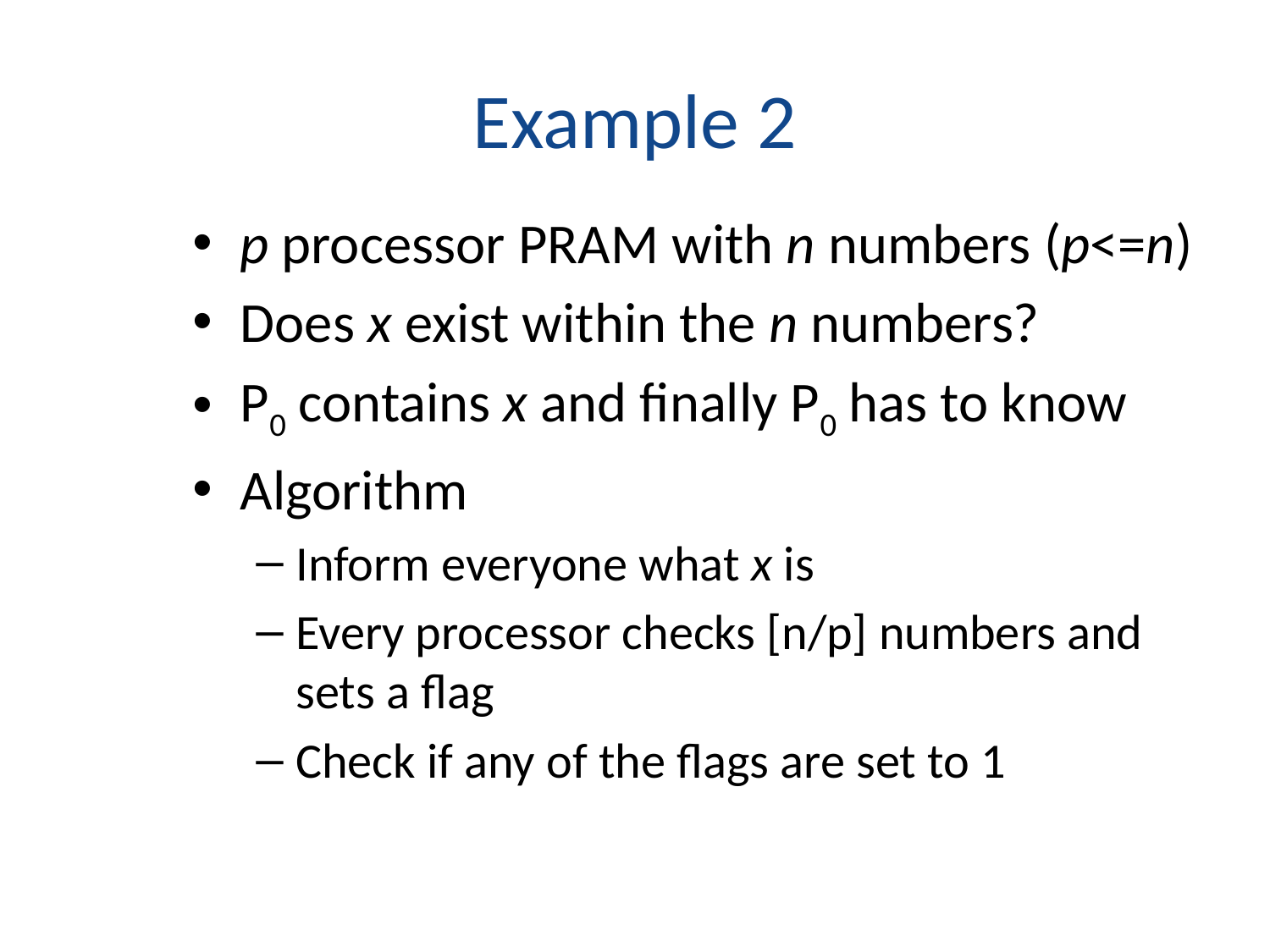

# Example 2
p processor PRAM with n numbers (p<=n)
Does x exist within the n numbers?
P0 contains x and finally P0 has to know
Algorithm
Inform everyone what x is
Every processor checks [n/p] numbers and sets a flag
Check if any of the flags are set to 1